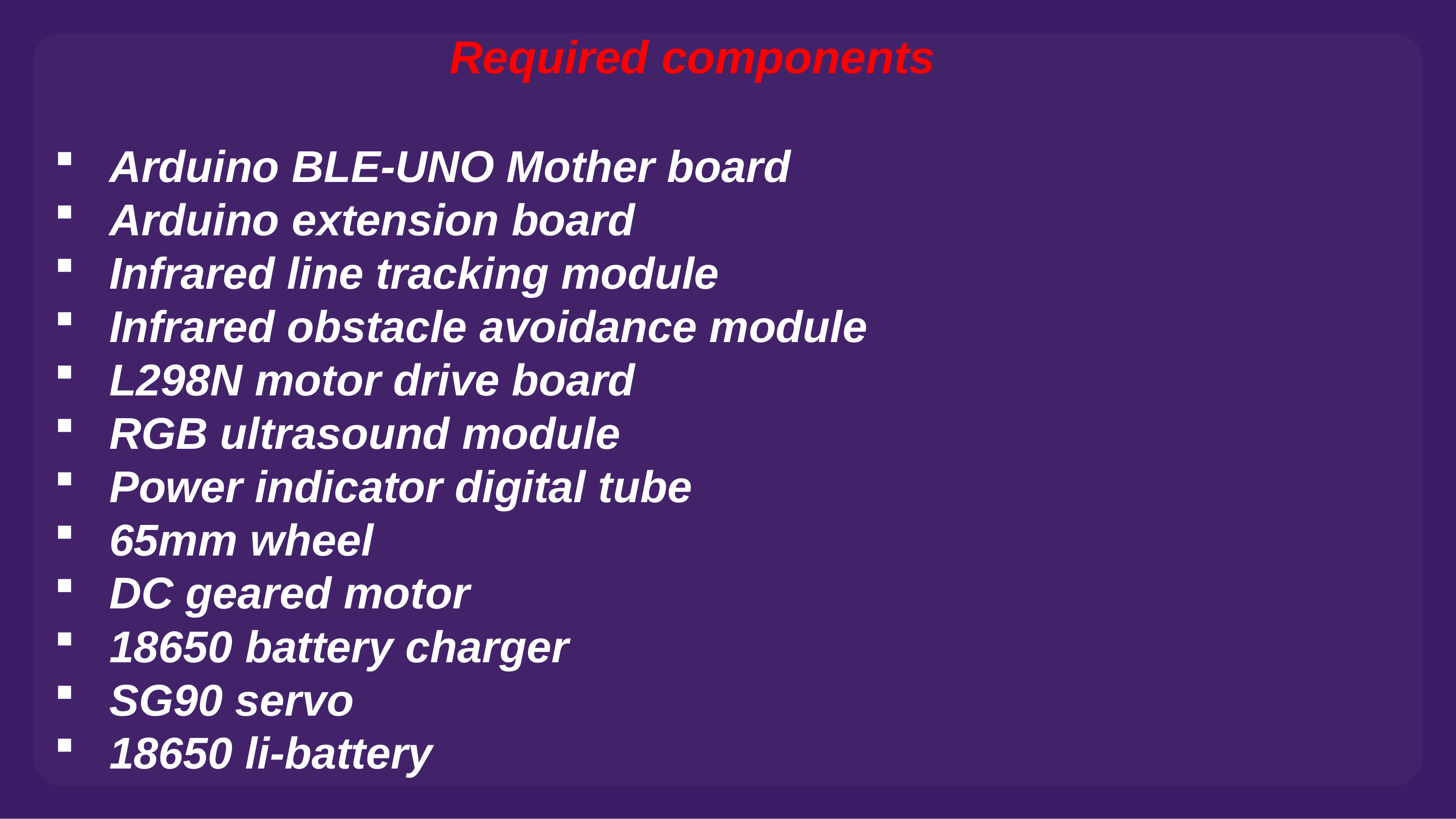

Required components

Arduino BLE-UNO Mother board
Arduino extension board
Infrared line tracking module
Infrared obstacle avoidance module
L298N motor drive board
RGB ultrasound module
Power indicator digital tube
65mm wheel
DC geared motor
18650 battery charger
SG90 servo
18650 li-battery